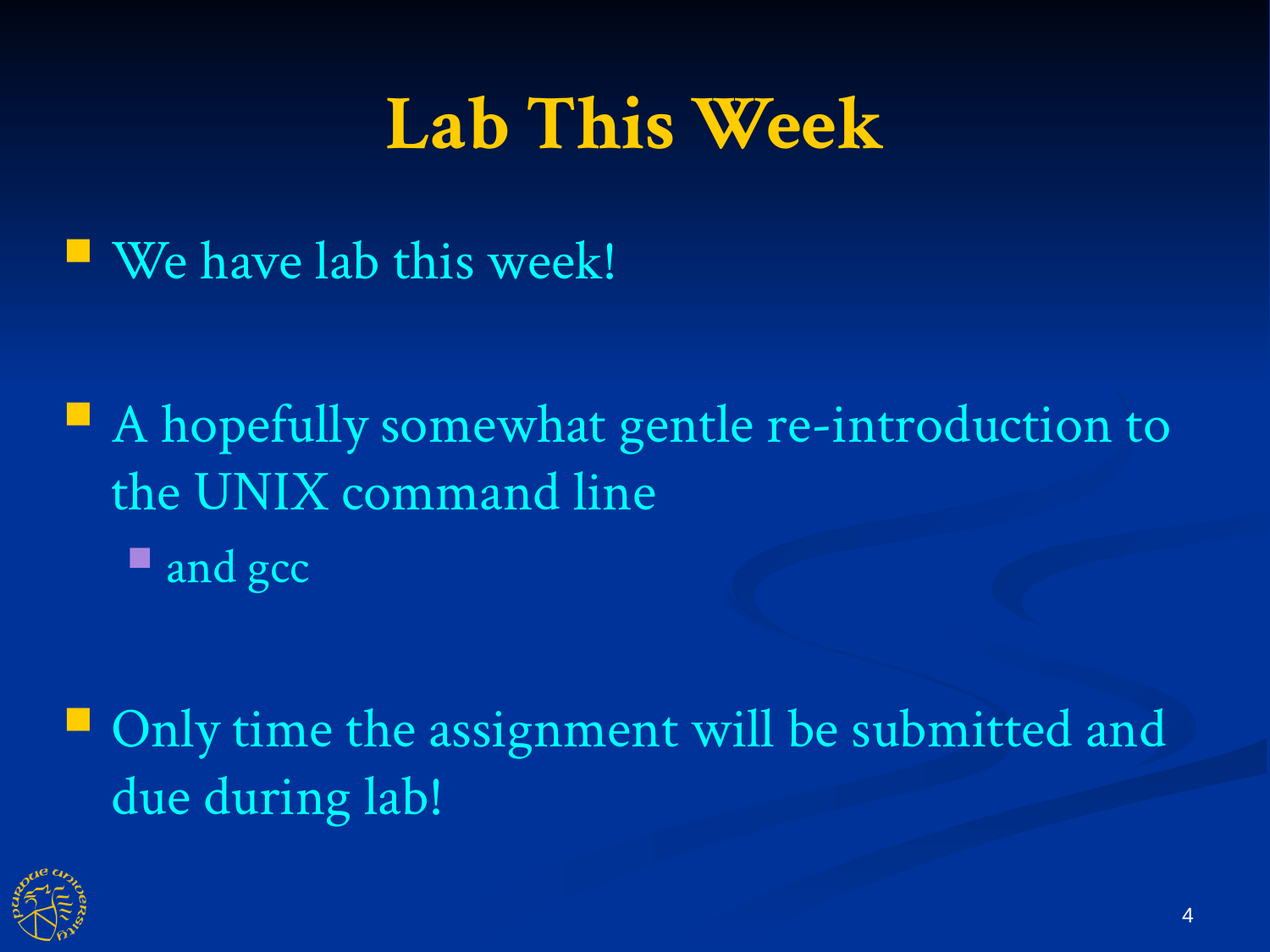

Lab This Week
We have lab this week!

A hopefully somewhat gentle re-introduction to the UNIX command line
and gcc

Only time the assignment will be submitted and due during lab!
4